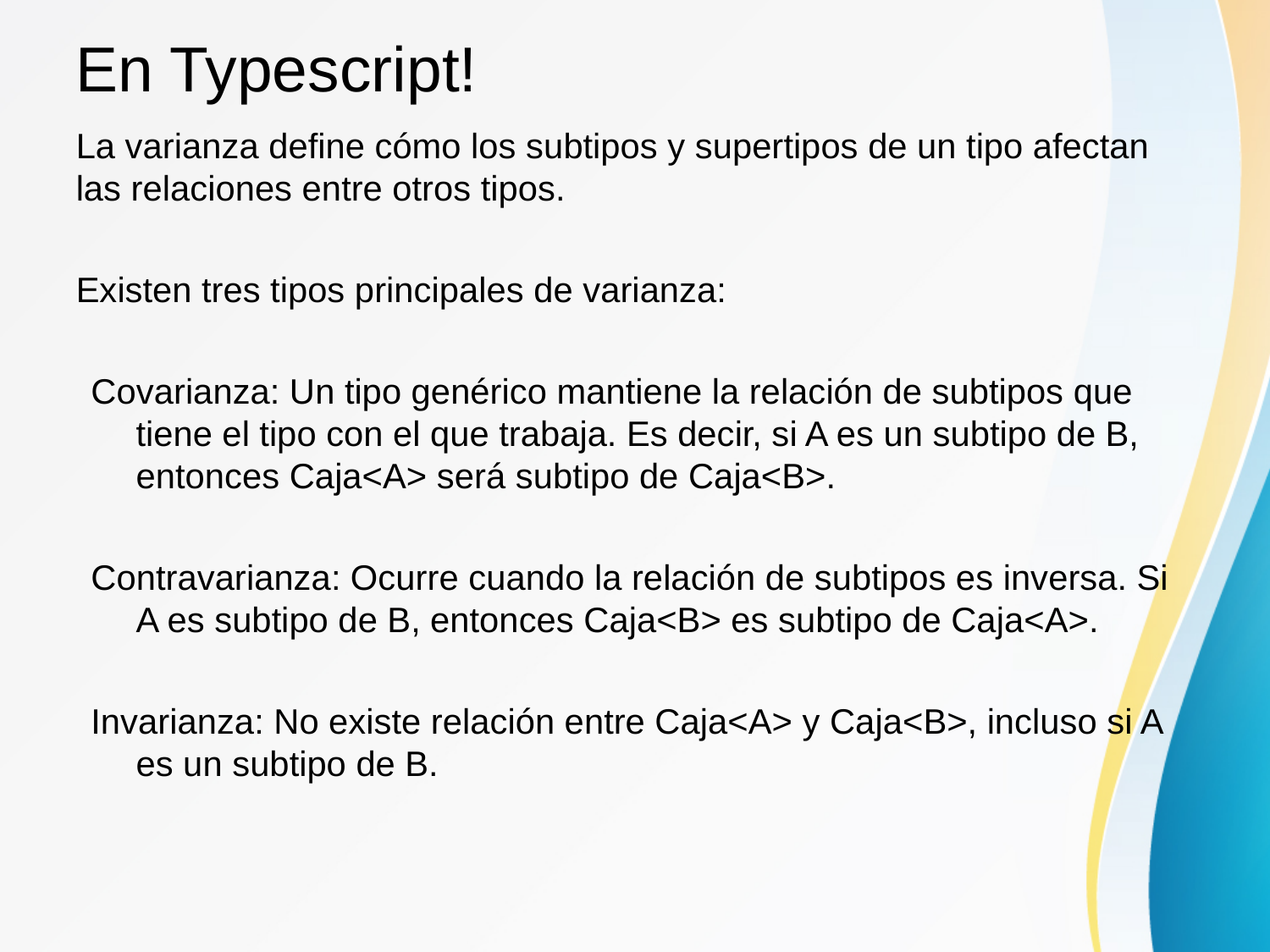

En Typescript!
La varianza define cómo los subtipos y supertipos de un tipo afectan las relaciones entre otros tipos.

Existen tres tipos principales de varianza:

Covarianza: Un tipo genérico mantiene la relación de subtipos que tiene el tipo con el que trabaja. Es decir, si A es un subtipo de B, entonces Caja<A> será subtipo de Caja<B>.

Contravarianza: Ocurre cuando la relación de subtipos es inversa. Si A es subtipo de B, entonces Caja<B> es subtipo de Caja<A>.

Invarianza: No existe relación entre Caja<A> y Caja<B>, incluso si A es un subtipo de B.